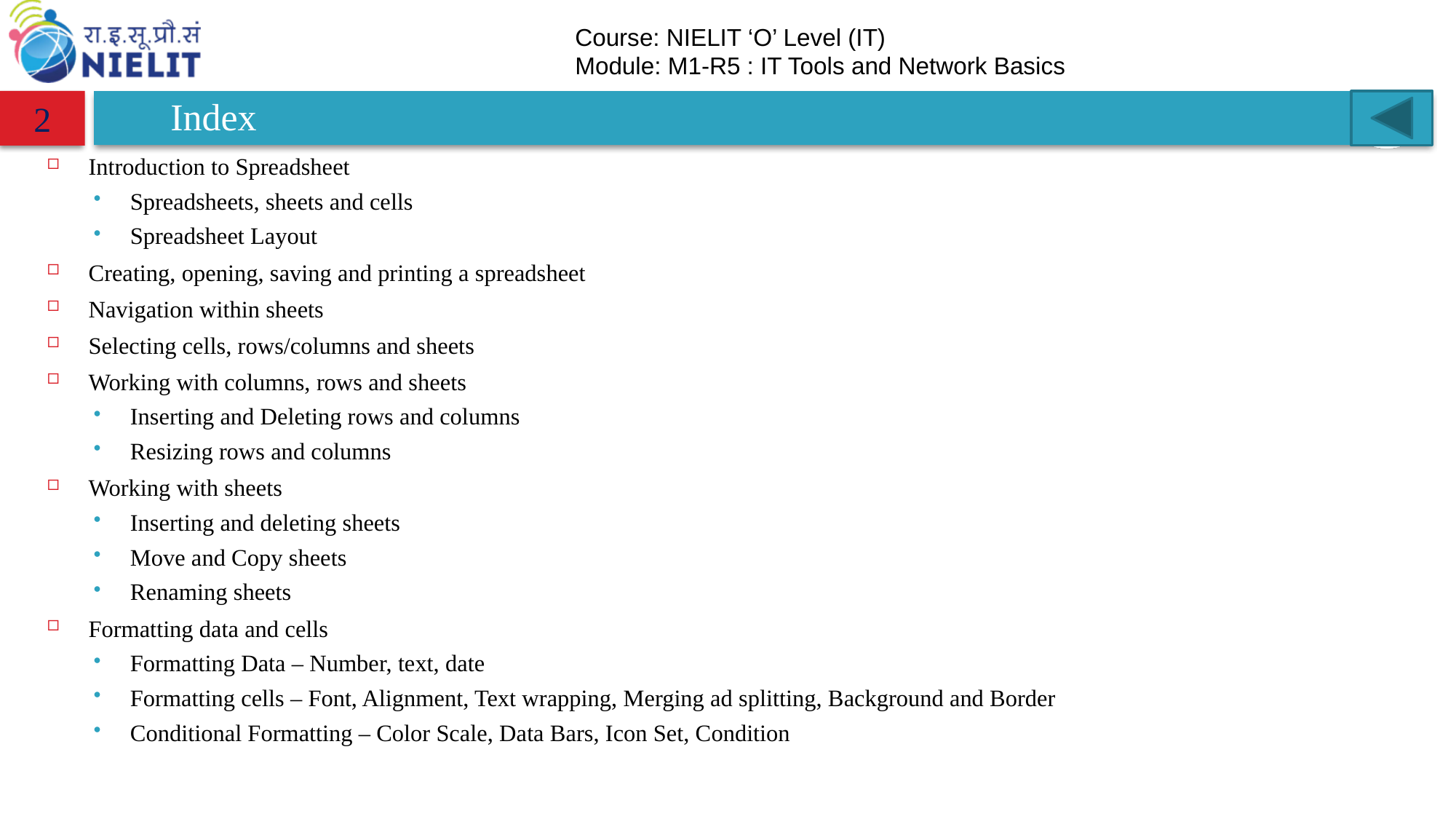

# Index
2
Introduction to Spreadsheet
Spreadsheets, sheets and cells
Spreadsheet Layout
Creating, opening, saving and printing a spreadsheet
Navigation within sheets
Selecting cells, rows/columns and sheets
Working with columns, rows and sheets
Inserting and Deleting rows and columns
Resizing rows and columns
Working with sheets
Inserting and deleting sheets
Move and Copy sheets
Renaming sheets
Formatting data and cells
Formatting Data – Number, text, date
Formatting cells – Font, Alignment, Text wrapping, Merging ad splitting, Background and Border
Conditional Formatting – Color Scale, Data Bars, Icon Set, Condition